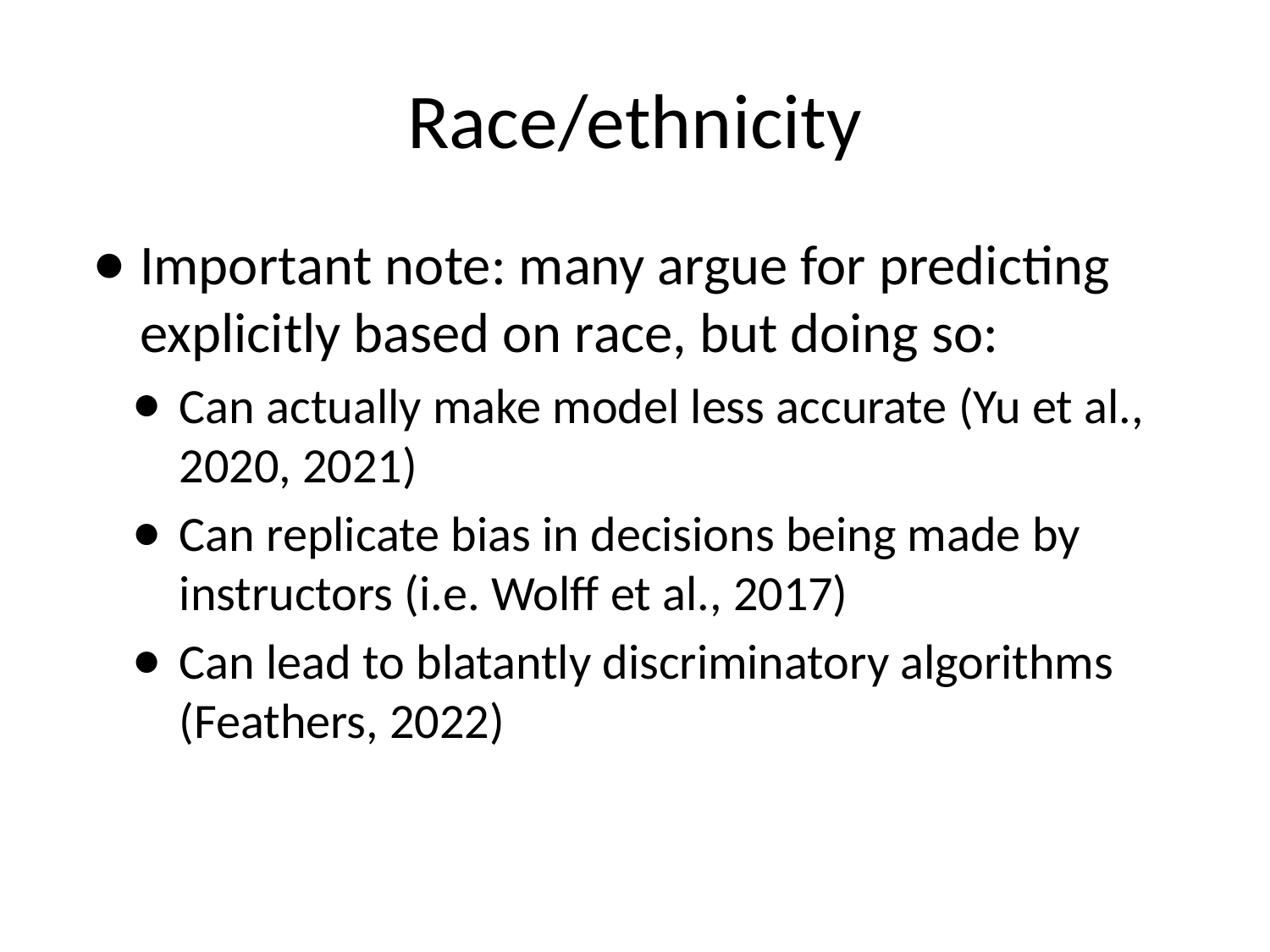

# Race/ethnicity
Important note: many argue for predicting explicitly based on race, but doing so:
Can actually make model less accurate (Yu et al., 2020, 2021)
Can replicate bias in decisions being made by instructors (i.e. Wolff et al., 2017)
Can lead to blatantly discriminatory algorithms (Feathers, 2022)